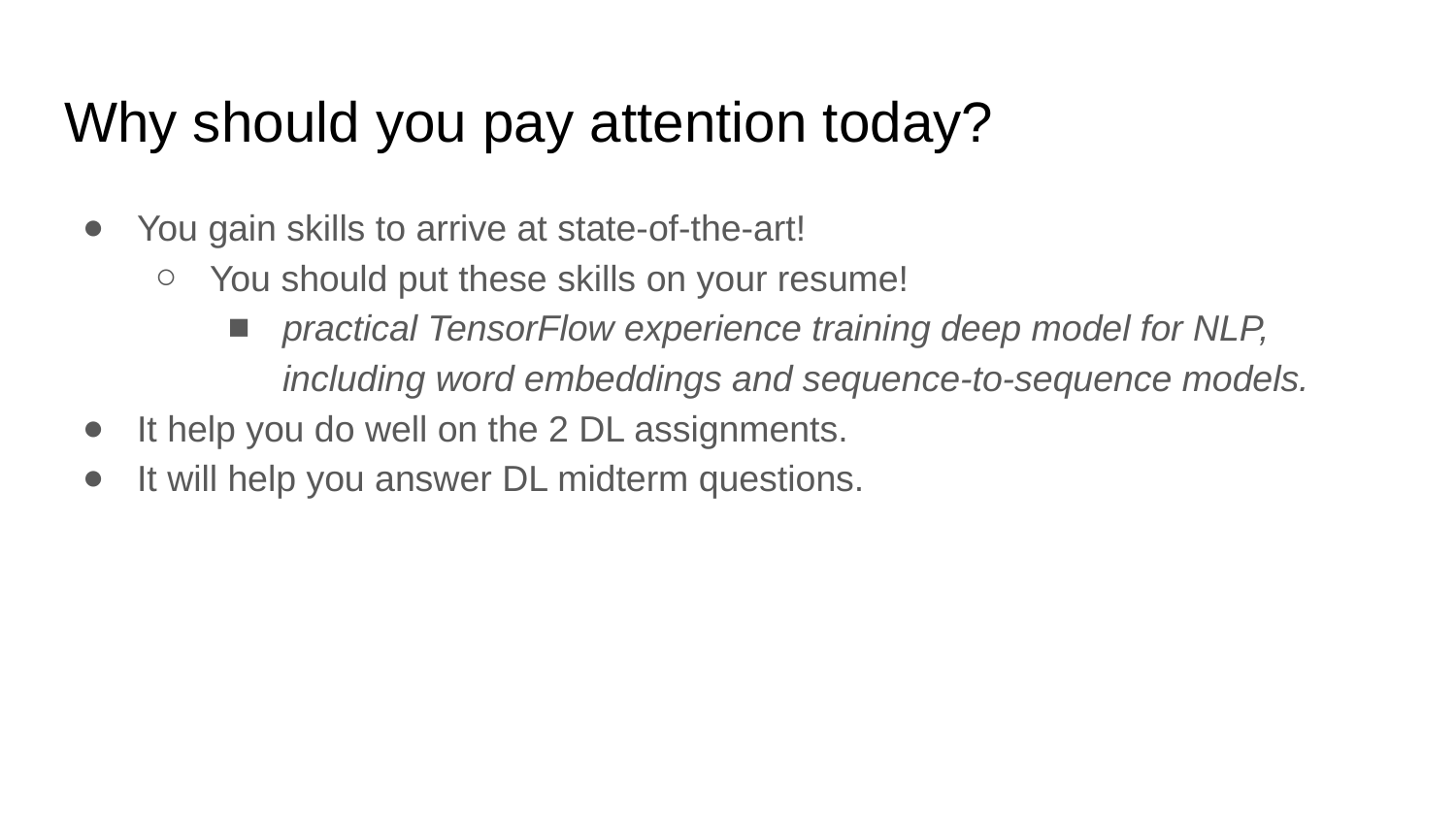

# Why should you pay attention today?
You gain skills to arrive at state-of-the-art!
You should put these skills on your resume!
practical TensorFlow experience training deep model for NLP, including word embeddings and sequence-to-sequence models.
It help you do well on the 2 DL assignments.
It will help you answer DL midterm questions.